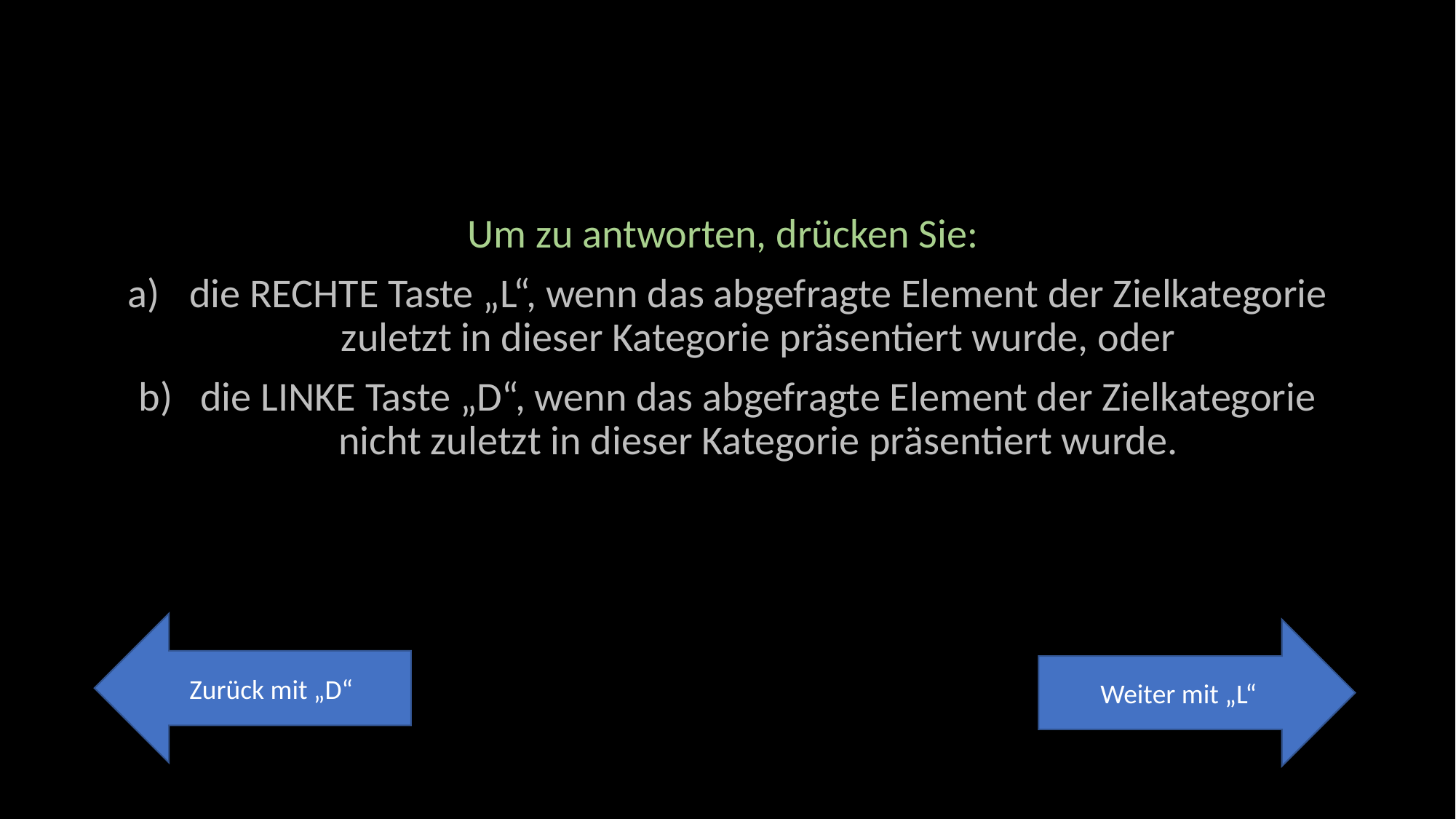

Um zu antworten, drücken Sie:
die RECHTE Taste „L“, wenn das abgefragte Element der Zielkategorie zuletzt in dieser Kategorie präsentiert wurde, oder
die LINKE Taste „D“, wenn das abgefragte Element der Zielkategorie nicht zuletzt in dieser Kategorie präsentiert wurde.

Zurück mit „D“

Weiter mit „L“